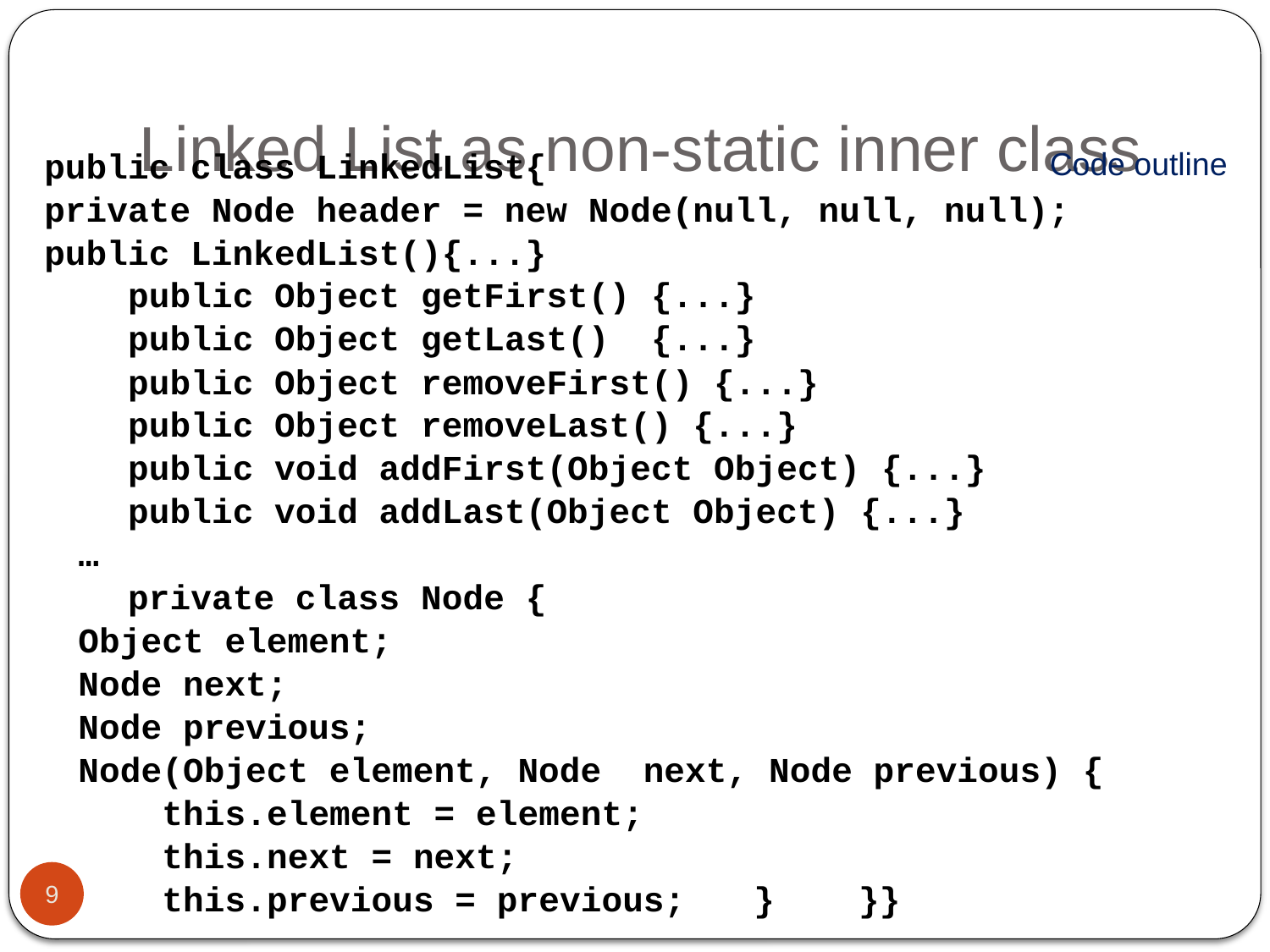

# Linked List as non-static inner class
public class LinkedList{
private Node header = new Node(null, null, null);
public LinkedList(){...}
    public Object getFirst() {...}
    public Object getLast()  {...}
    public Object removeFirst() {...}
    public Object removeLast() {...}
    public void addFirst(Object Object) {...}
    public void addLast(Object Object) {...}
		…
    private class Node {
		Object element;
		Node next;
		Node previous;
	Node(Object element, Node  next, Node previous) {
	    this.element = element;
	    this.next = next;
	    this.previous = previous; 	}    }}
Code outline
9